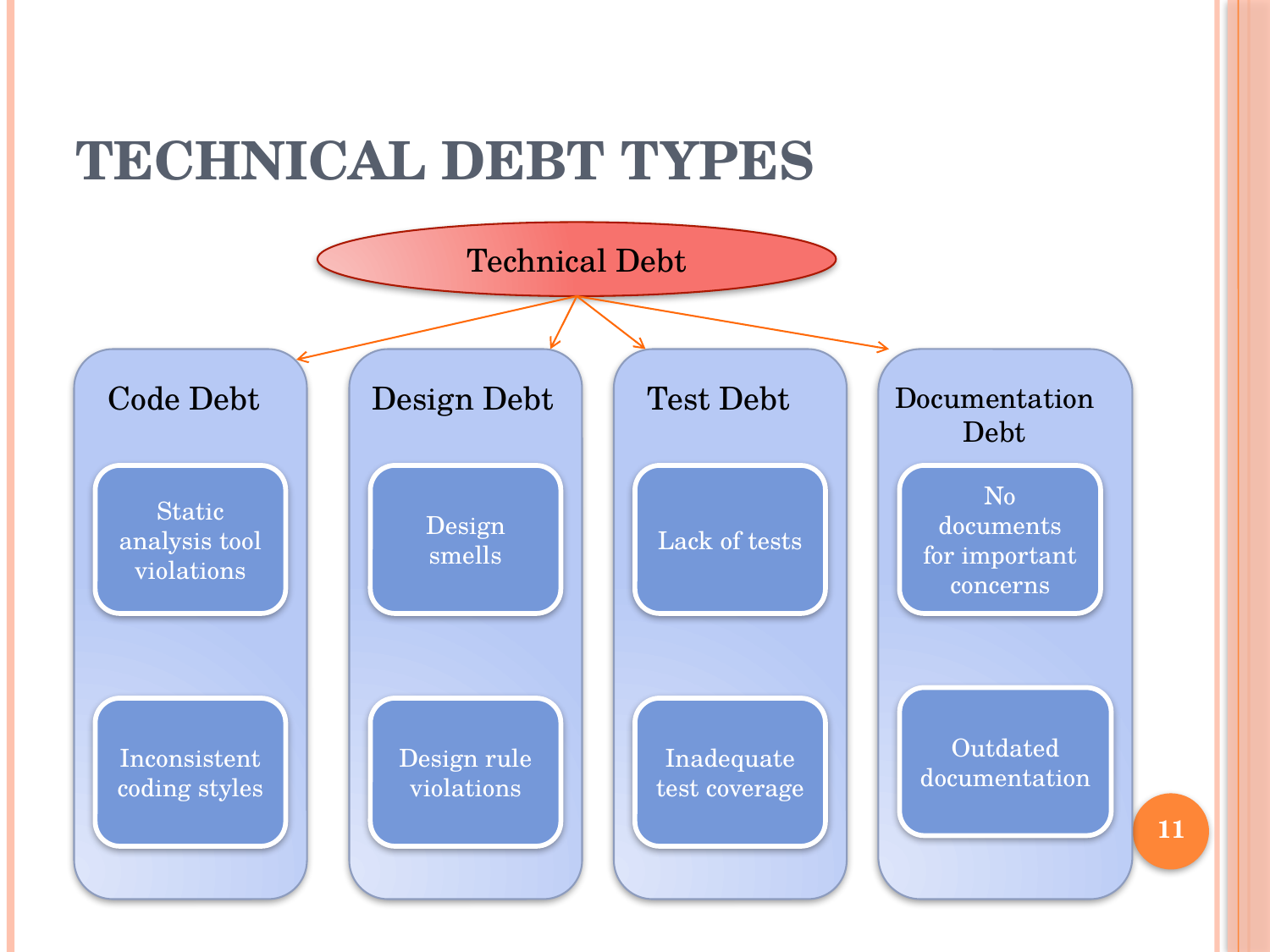

# Technical Debt Types
Technical Debt

Code Debt
Design Debt
Test Debt
Documentation Debt
Static analysis tool violations
Design smells
Lack of tests
No documents for important concerns
Outdated documentation
Inconsistent coding styles
Design rule violations
Inadequate test coverage
11